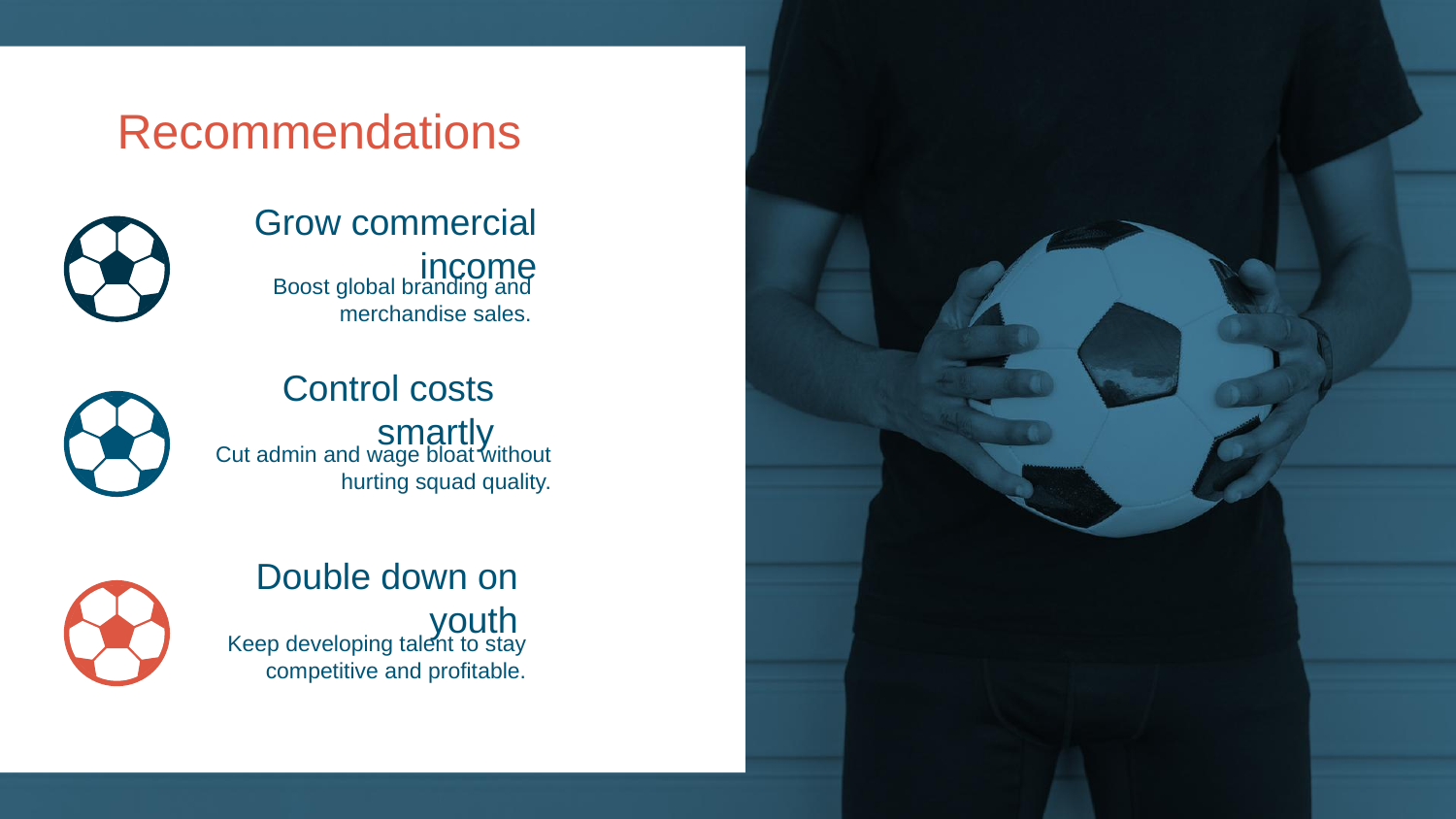

# Recommendations
Grow commercial income

Boost global branding and merchandise sales.

Control costs smartly

Cut admin and wage bloat without hurting squad quality.
Double down on youth

Keep developing talent to stay competitive and profitable.